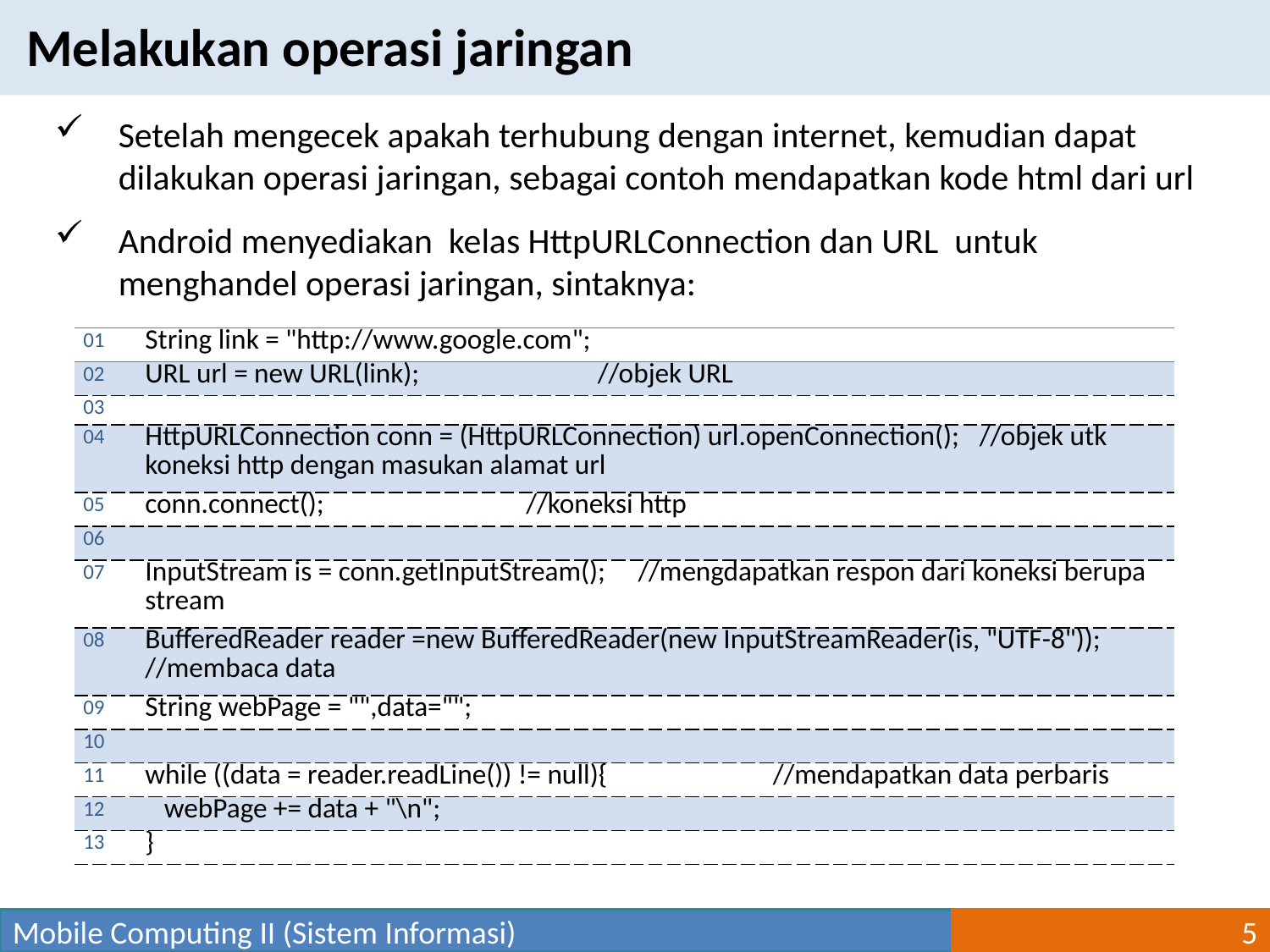

Melakukan operasi jaringan
Setelah mengecek apakah terhubung dengan internet, kemudian dapat dilakukan operasi jaringan, sebagai contoh mendapatkan kode html dari url
Android menyediakan  kelas HttpURLConnection dan URL  untuk menghandel operasi jaringan, sintaknya:
| 01 | String link = "http://www.google.com"; |
| --- | --- |
| 02 | URL url = new URL(link); //objek URL |
| 03 |  |
| 04 | HttpURLConnection conn = (HttpURLConnection) url.openConnection(); //objek utk koneksi http dengan masukan alamat url |
| 05 | conn.connect(); //koneksi http |
| 06 |  |
| 07 | InputStream is = conn.getInputStream(); //mengdapatkan respon dari koneksi berupa stream |
| 08 | BufferedReader reader =new BufferedReader(new InputStreamReader(is, "UTF-8")); //membaca data |
| 09 | String webPage = "",data=""; |
| 10 |  |
| 11 | while ((data = reader.readLine()) != null){ //mendapatkan data perbaris |
| 12 | webPage += data + "\n"; |
| 13 | } |
Mobile Computing II (Sistem Informasi)
5